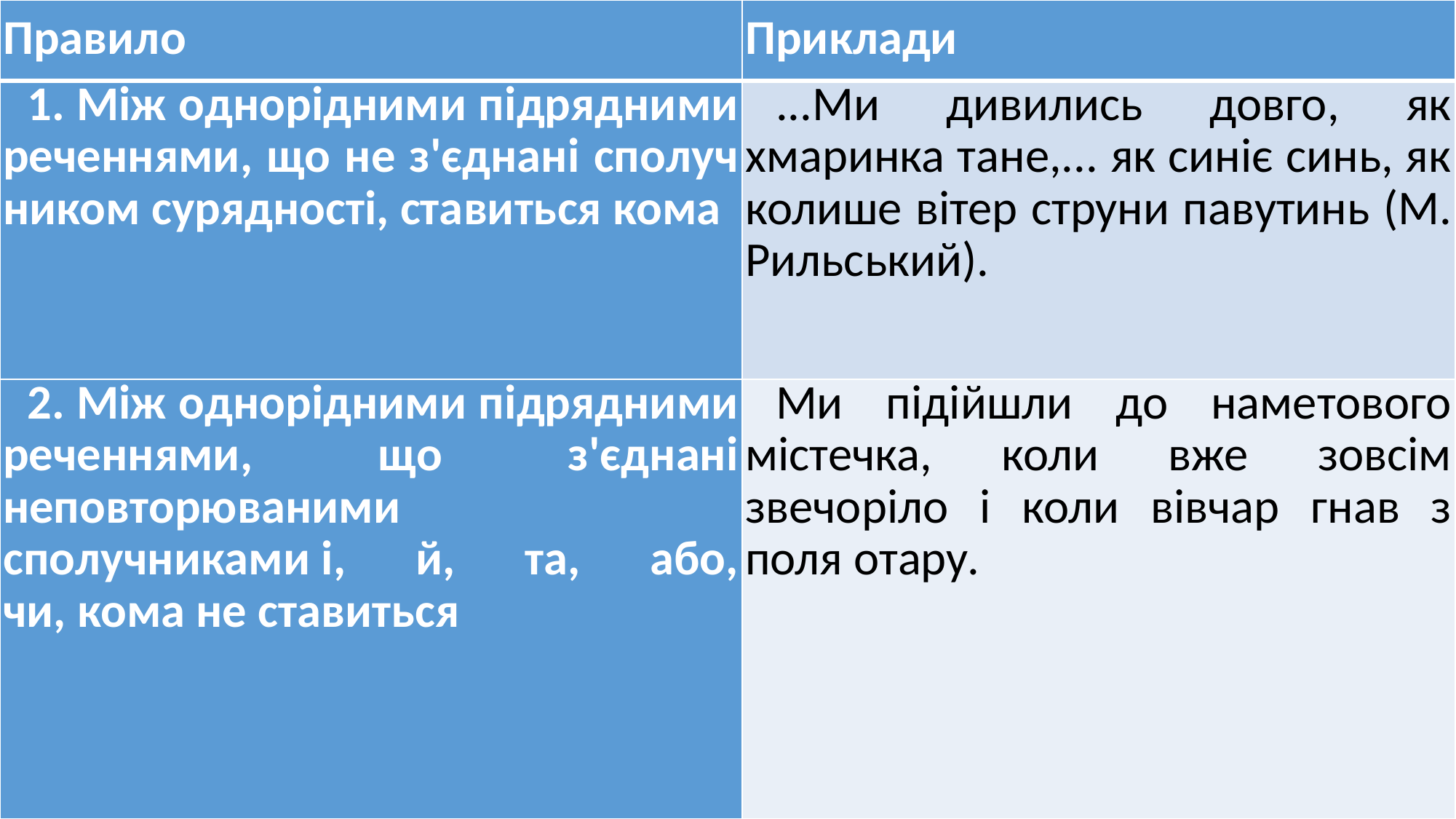

| Правило | Приклади |
| --- | --- |
| 1. Між однорідними підрядними реченнями, що не з'єднані сполуч­ником сурядності, ставиться кома | ...Ми дивились довго, як хмаринка тане,... як синіє синь, як колише вітер струни павутинь (М. Риль­ський). |
| 2. Між однорідними підрядними реченнями, що з'єднані неповторю­ваними сполучниками і, й, та, або, чи, кома не ставиться | Ми підійшли до наметового містечка, коли вже зовсім звечоріло і коли вівчар гнав з поля отару. |